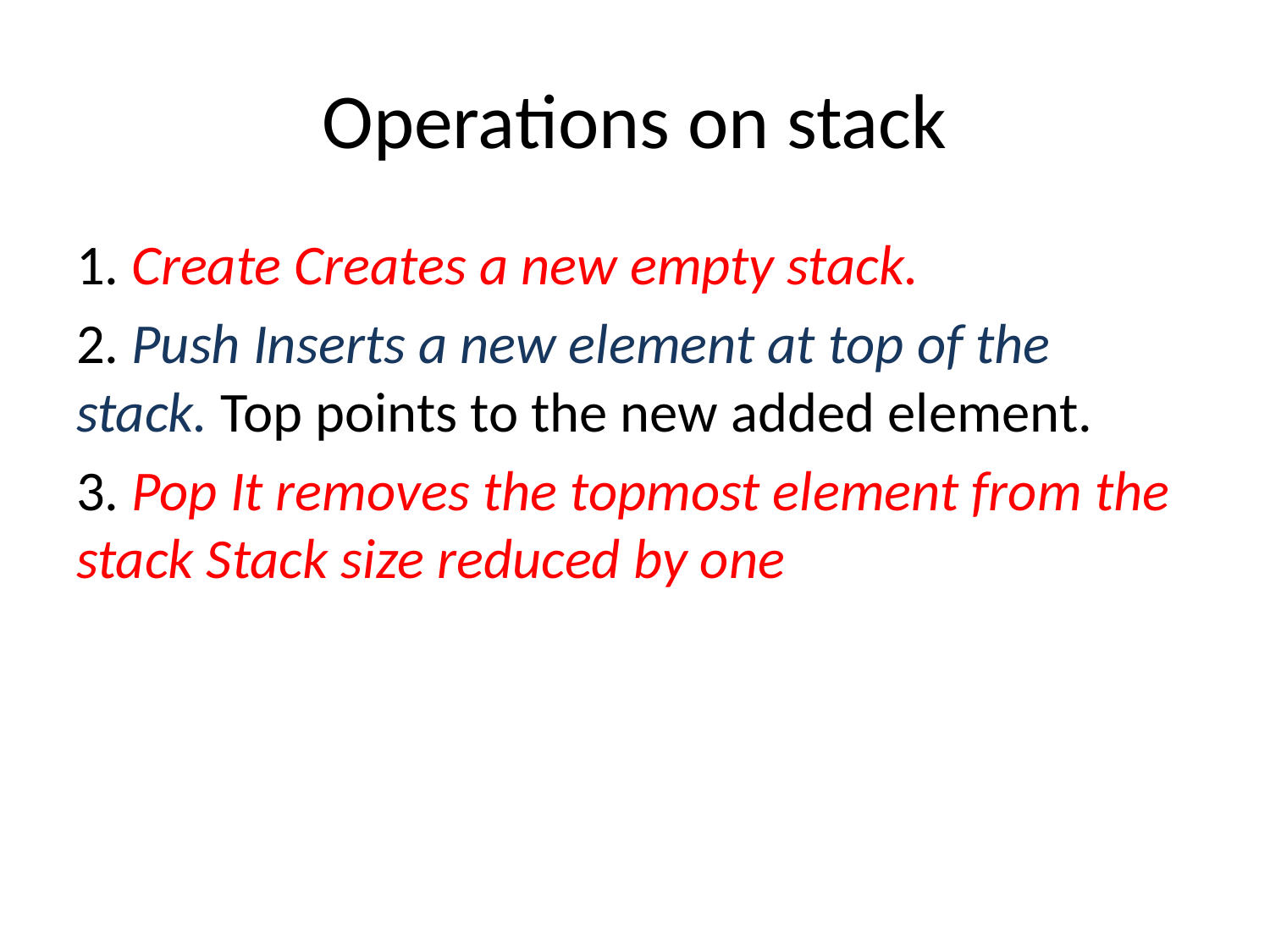

# Operations on stack
1. Create Creates a new empty stack.
2. Push Inserts a new element at top of the stack. Top points to the new added element.
3. Pop It removes the topmost element from the stack Stack size reduced by one